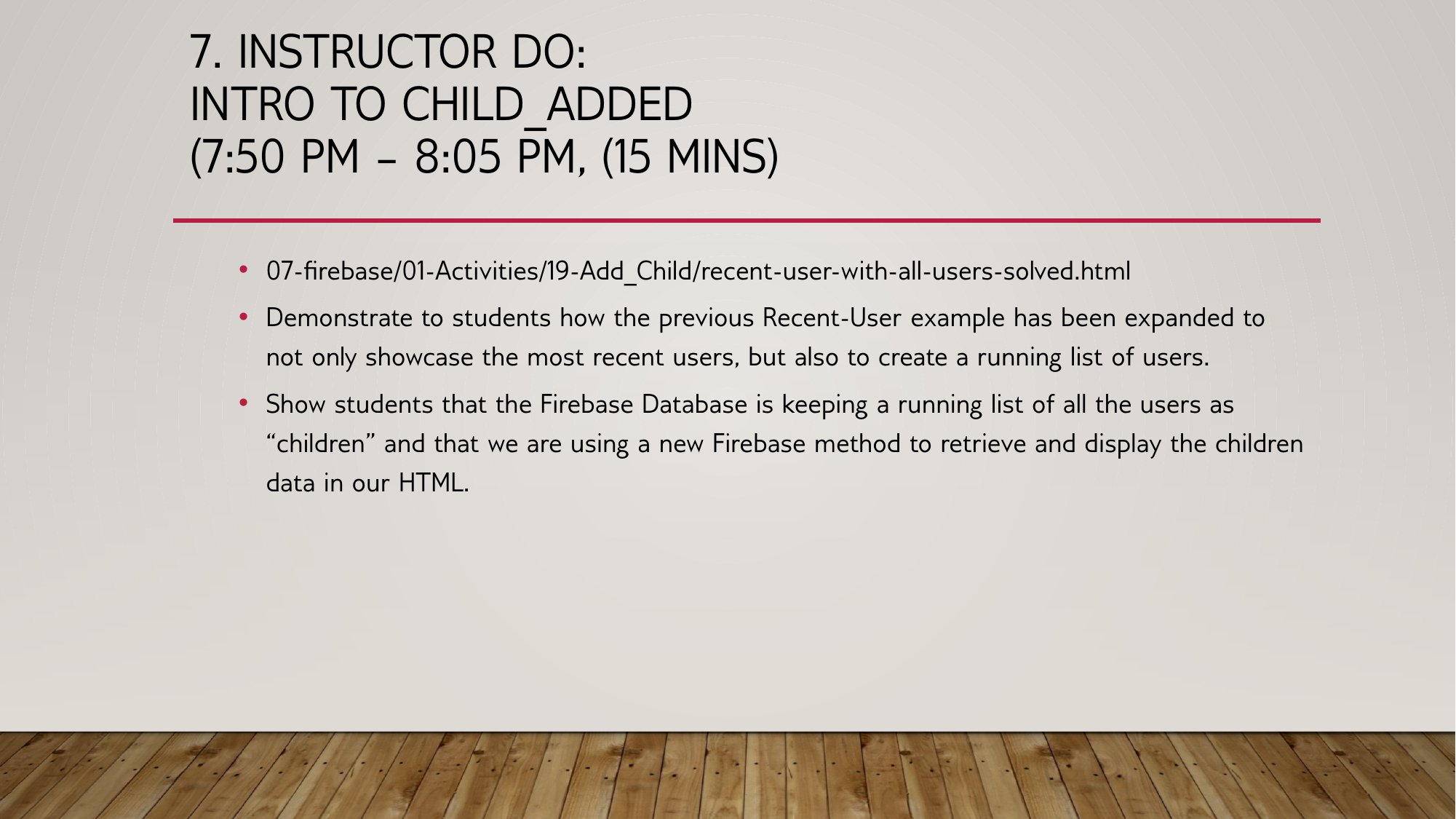

# 7. Instructor Do: Intro to Child_Added (7:50 PM – 8:05 PM, (15 mins)
07-firebase/01-Activities/19-Add_Child/recent-user-with-all-users-solved.html
Demonstrate to students how the previous Recent-User example has been expanded to not only showcase the most recent users, but also to create a running list of users.
Show students that the Firebase Database is keeping a running list of all the users as “children” and that we are using a new Firebase method to retrieve and display the children data in our HTML.